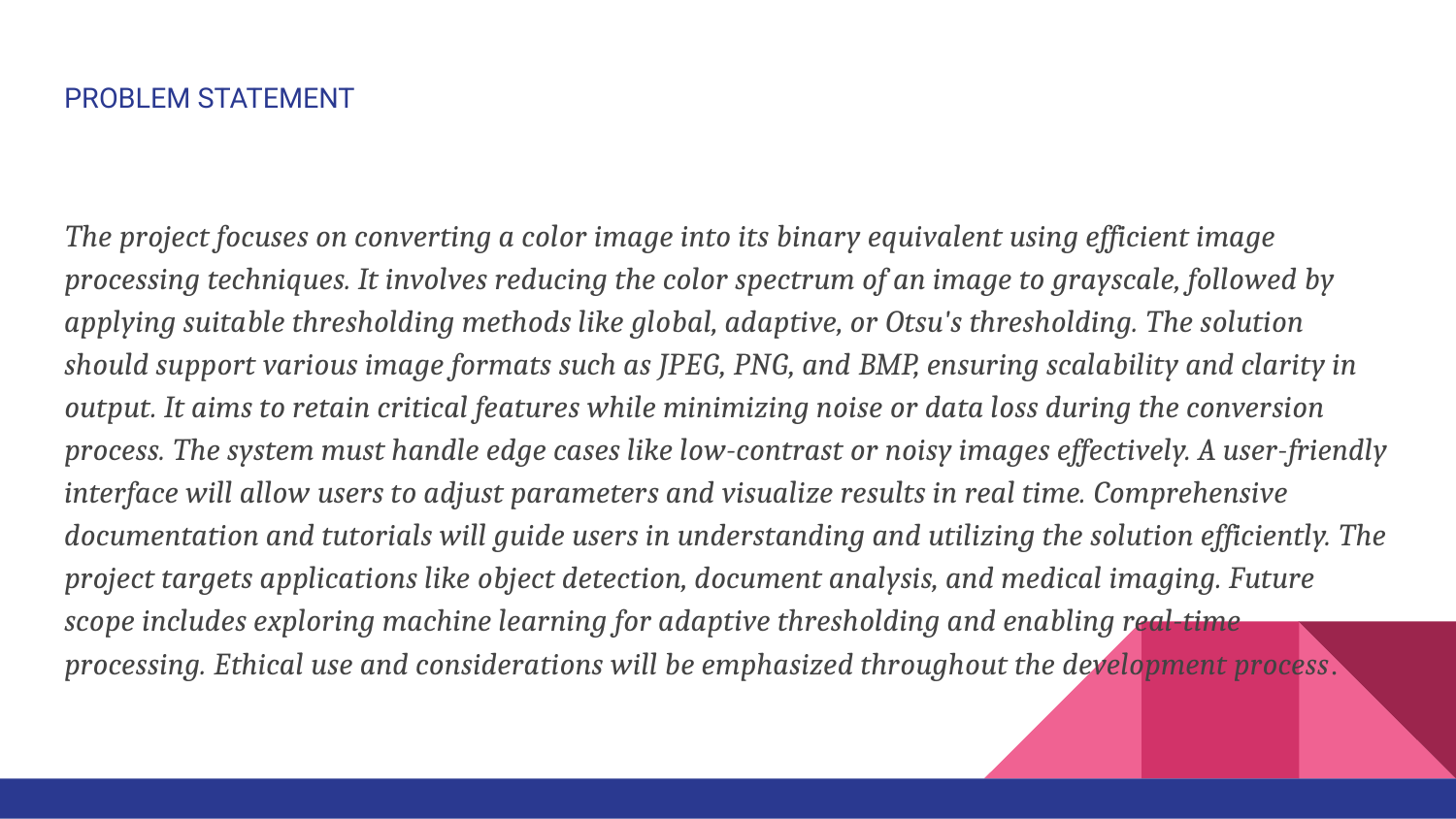

# PROBLEM STATEMENT
The project focuses on converting a color image into its binary equivalent using efficient image processing techniques. It involves reducing the color spectrum of an image to grayscale, followed by applying suitable thresholding methods like global, adaptive, or Otsu's thresholding. The solution should support various image formats such as JPEG, PNG, and BMP, ensuring scalability and clarity in output. It aims to retain critical features while minimizing noise or data loss during the conversion process. The system must handle edge cases like low-contrast or noisy images effectively. A user-friendly interface will allow users to adjust parameters and visualize results in real time. Comprehensive documentation and tutorials will guide users in understanding and utilizing the solution efficiently. The project targets applications like object detection, document analysis, and medical imaging. Future scope includes exploring machine learning for adaptive thresholding and enabling real-time processing. Ethical use and considerations will be emphasized throughout the development process.